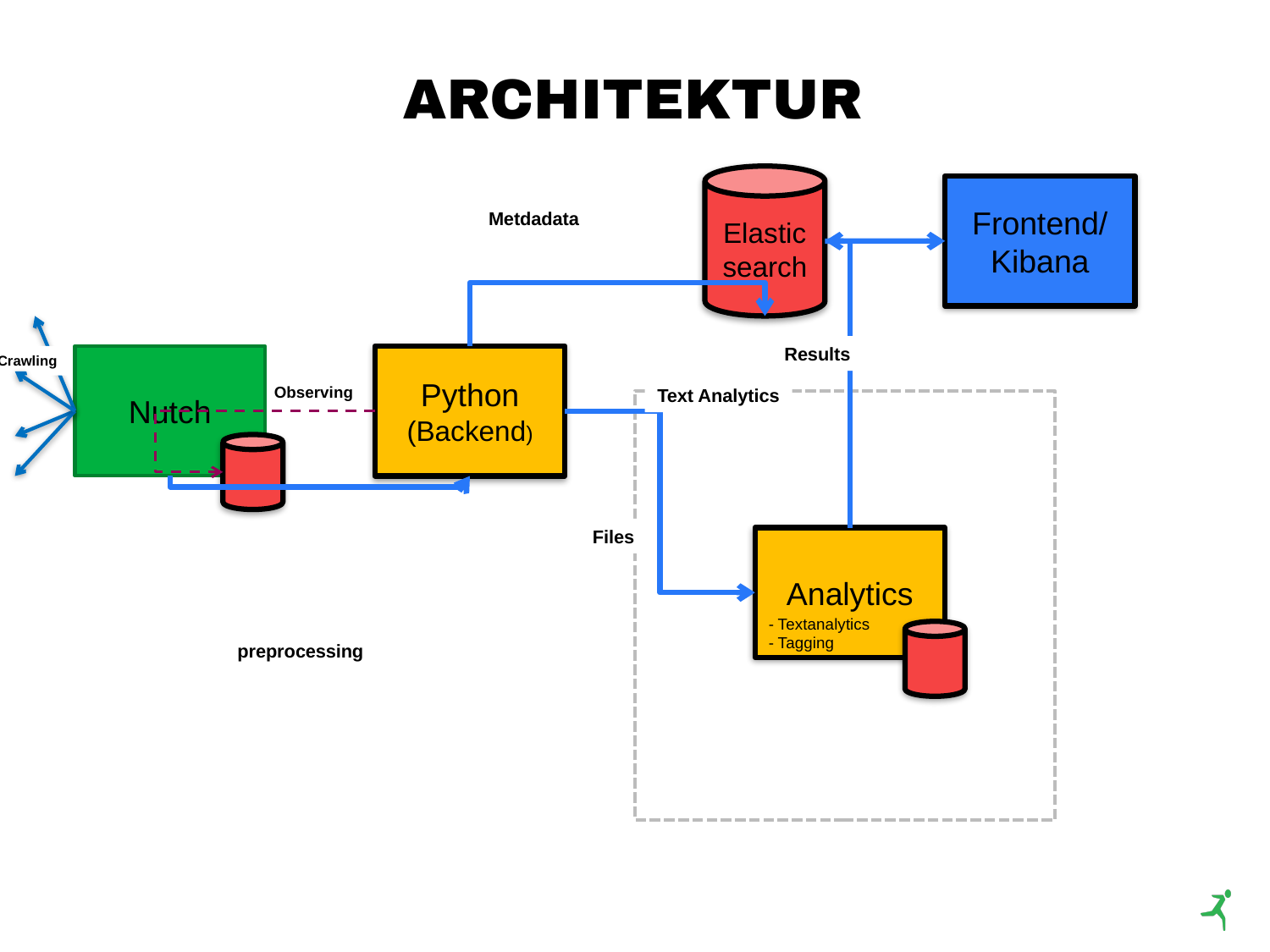

# Architektur
Elasticsearch
Frontend/
Kibana
Metdadata
Results
Crawling
Nutch
Python (Backend)
Observing
Text Analytics

Files
Analytics
- Textanalytics
- Tagging

preprocessing